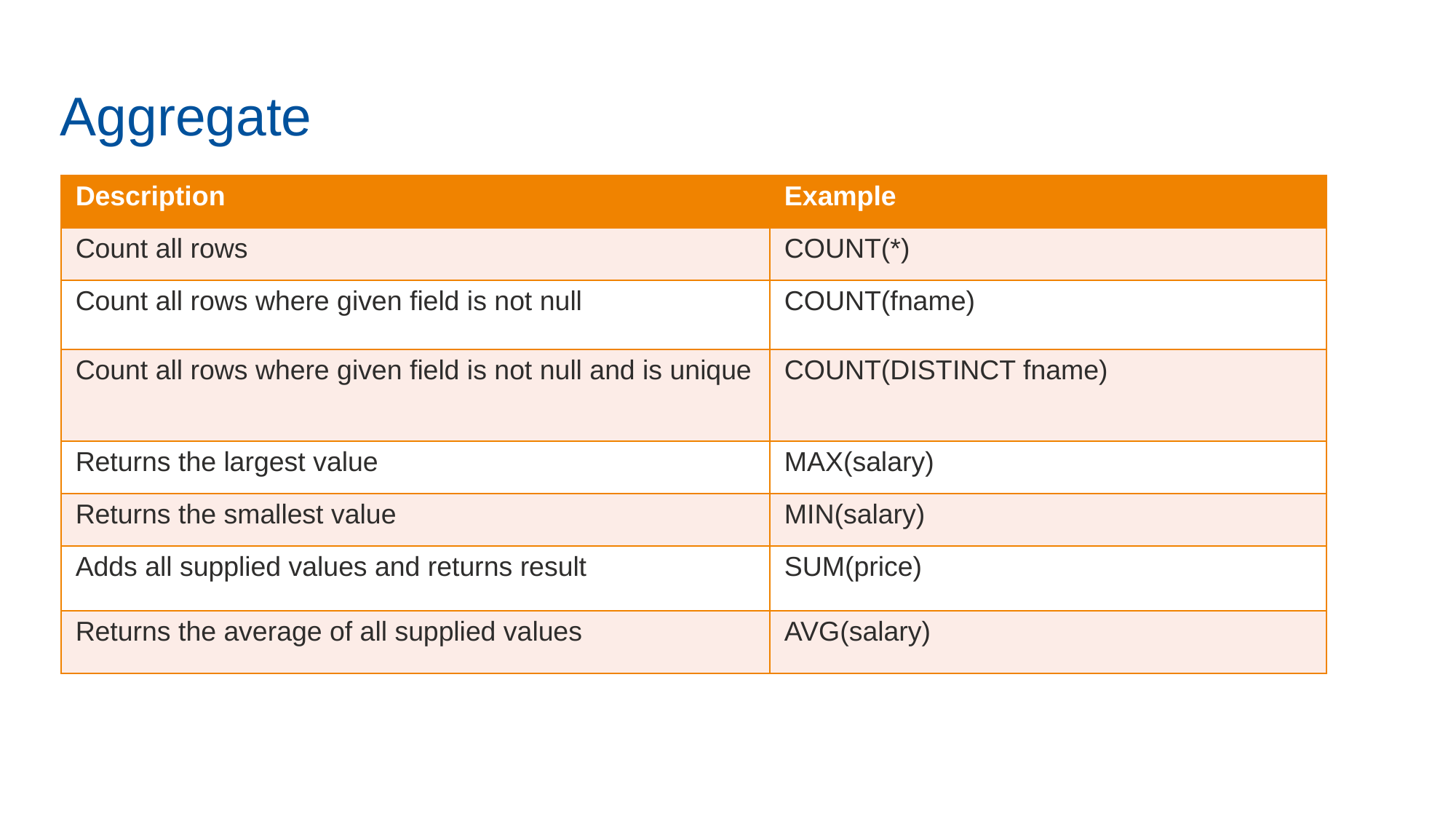

Aggregate
| Description | Example |
| --- | --- |
| Count all rows | COUNT(\*) |
| Count all rows where given field is not null | COUNT(fname) |
| Count all rows where given field is not null and is unique | COUNT(DISTINCT fname) |
| Returns the largest value | MAX(salary) |
| Returns the smallest value | MIN(salary) |
| Adds all supplied values and returns result | SUM(price) |
| Returns the average of all supplied values | AVG(salary) |